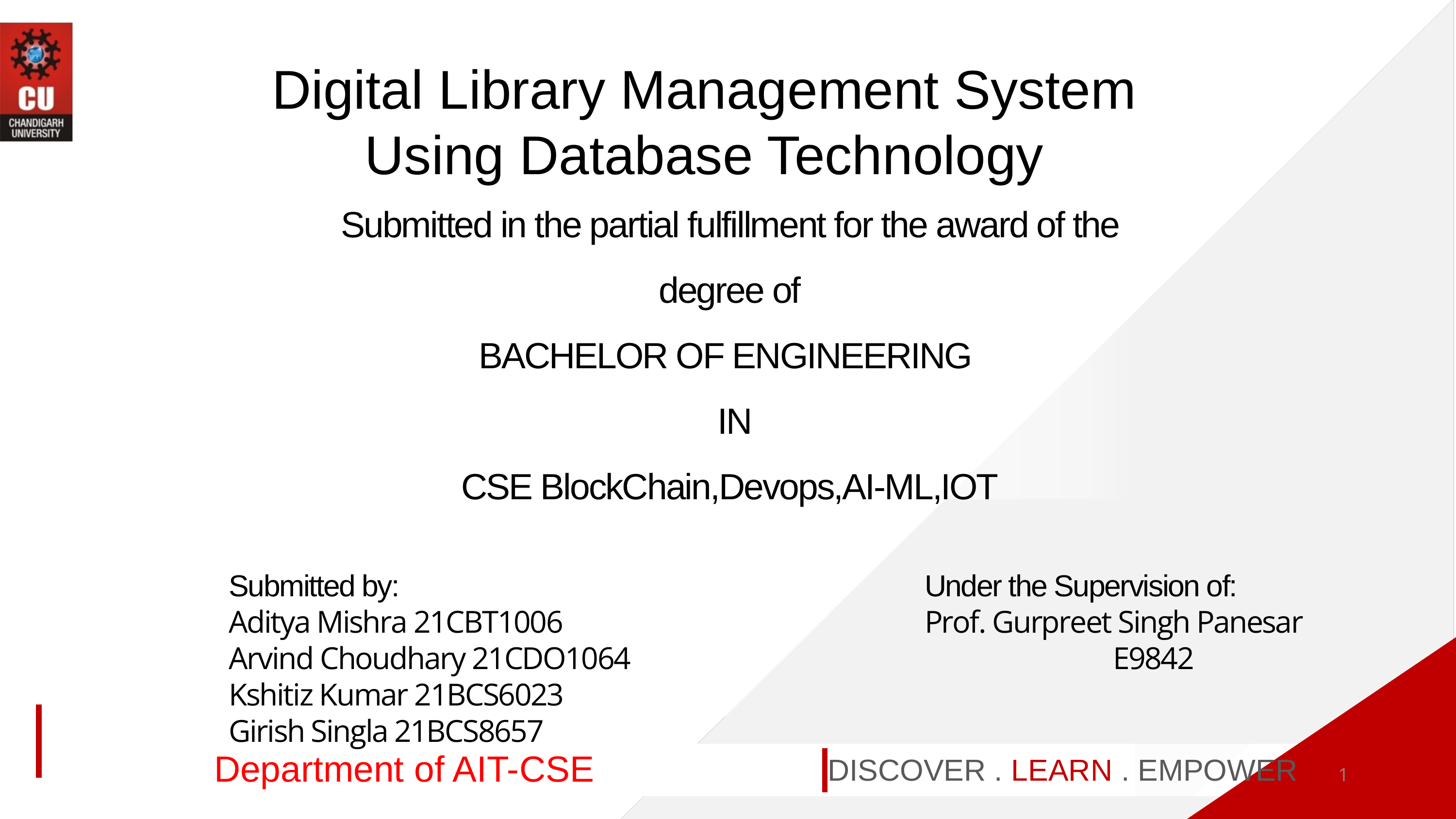

Digital Library Management System Using Database Technology

Submitted in the partial fulfillment for the award of the degree of
BACHELOR OF ENGINEERING
 IN
CSE BlockChain,Devops,AI-ML,IOT
Submitted by:
Aditya Mishra 21CBT1006
Arvind Choudhary 21CDO1064
Kshitiz Kumar 21BCS6023
Girish Singla 21BCS8657
Under the Supervision of:
Prof. Gurpreet Singh Panesar
                            E9842

Department of AIT-CSE
DISCOVER . LEARN . EMPOWER

1